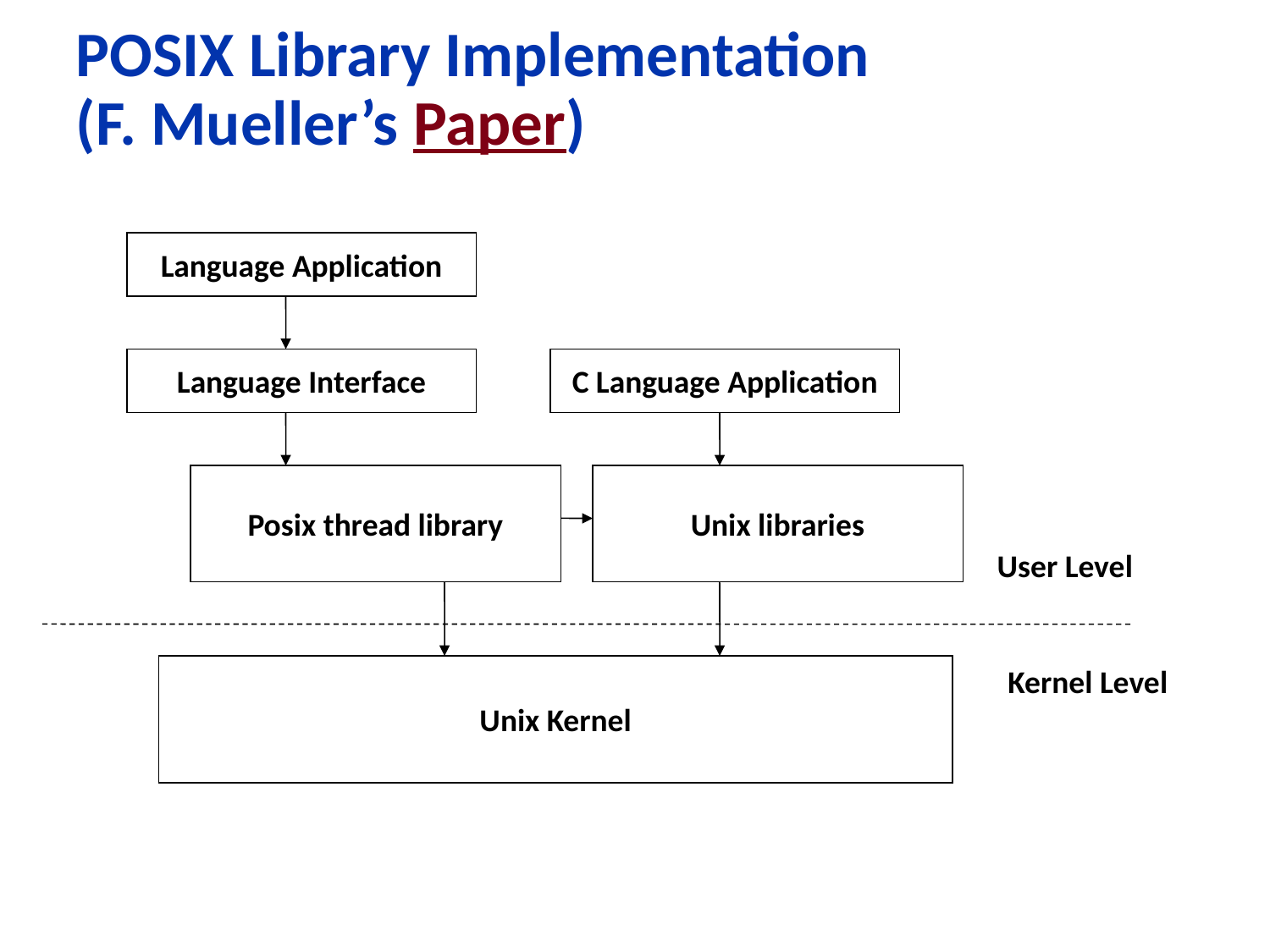

# POSIX Library Implementation (F. Mueller’s Paper)
Language Application

Language Interface
C Language Application

Posix thread library
Unix libraries

User Level

Unix Kernel
Kernel Level